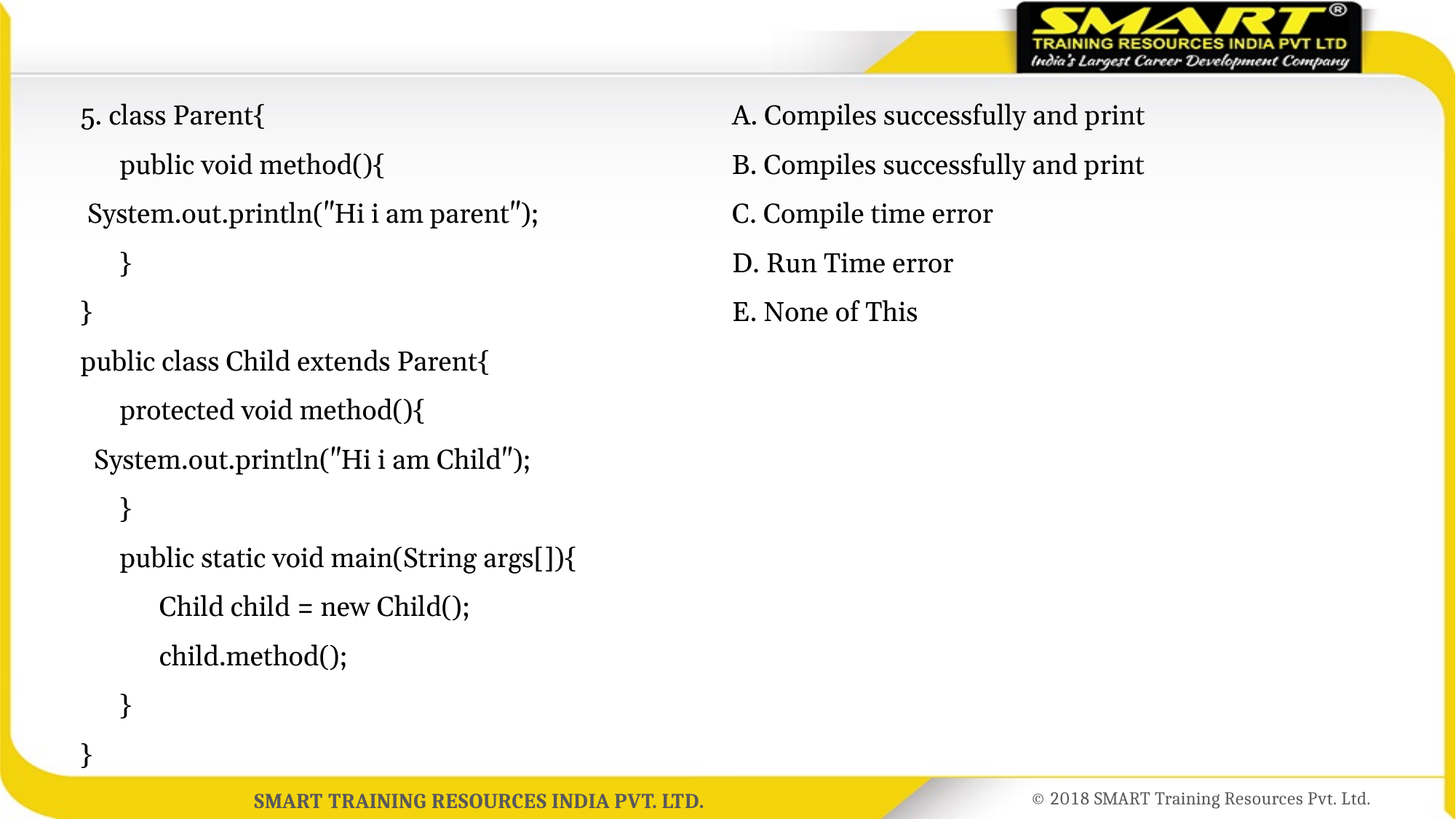

5. class Parent{
      public void method(){
 System.out.println("Hi i am parent");
      }
}
public class Child extends Parent{
      protected void method(){
  System.out.println("Hi i am Child");
      }
      public static void main(String args[]){
            Child child = new Child();
            child.method();
      }
}
A. Compiles successfully and print
B. Compiles successfully and print
C. Compile time error
D. Run Time error
E. None of This